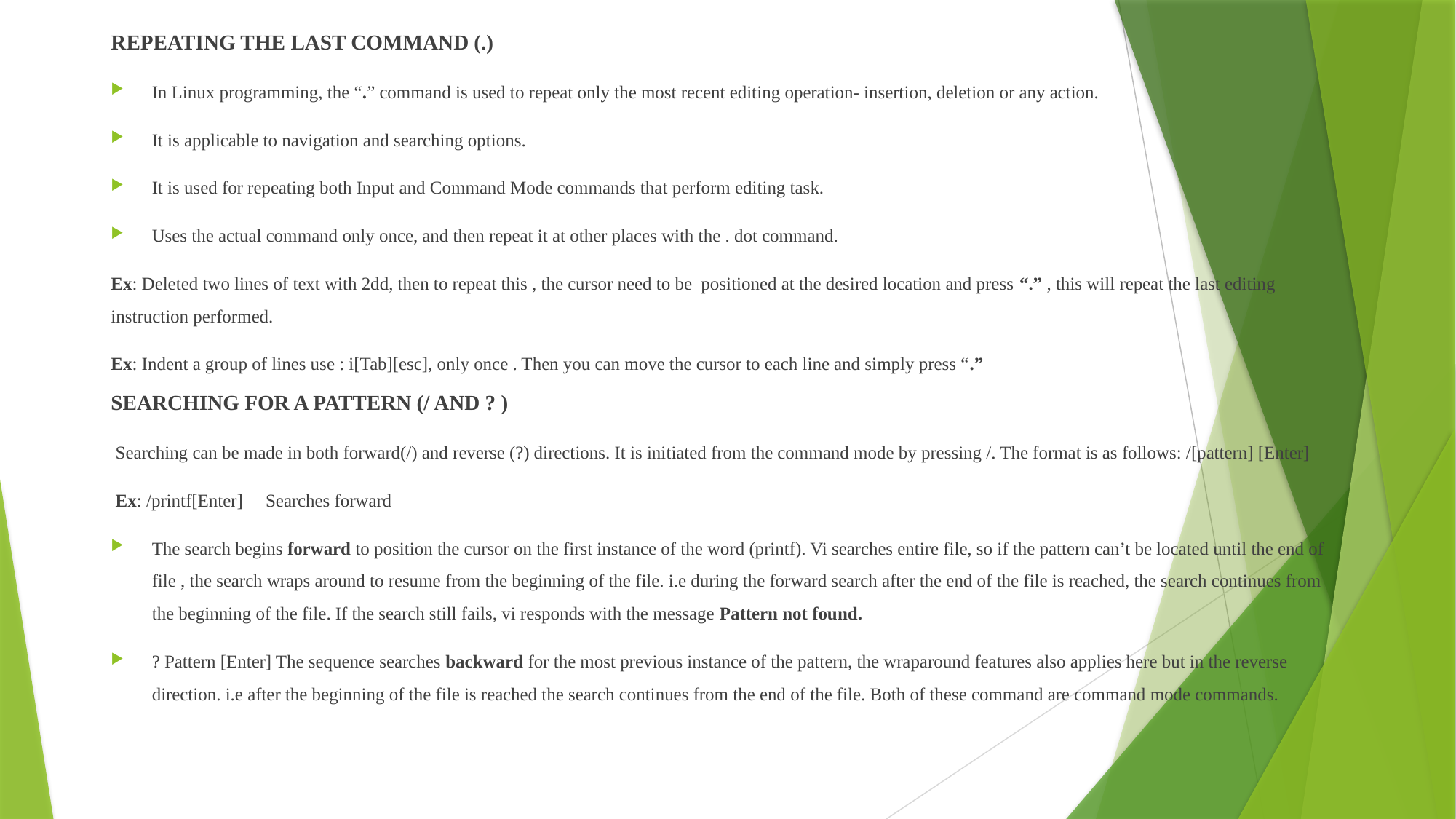

REPEATING THE LAST COMMAND (.)
In Linux programming, the “.” command is used to repeat only the most recent editing operation- insertion, deletion or any action.
It is applicable to navigation and searching options.
It is used for repeating both Input and Command Mode commands that perform editing task.
Uses the actual command only once, and then repeat it at other places with the . dot command.
Ex: Deleted two lines of text with 2dd, then to repeat this , the cursor need to be  positioned at the desired location and press “.” , this will repeat the last editing instruction performed.
Ex: Indent a group of lines use : i[Tab][esc], only once . Then you can move the cursor to each line and simply press “.”
SEARCHING FOR A PATTERN (/ AND ? )
 Searching can be made in both forward(/) and reverse (?) directions. It is initiated from the command mode by pressing /. The format is as follows: /[pattern] [Enter]
 Ex: /printf[Enter]     Searches forward
The search begins forward to position the cursor on the first instance of the word (printf). Vi searches entire file, so if the pattern can’t be located until the end of file , the search wraps around to resume from the beginning of the file. i.e during the forward search after the end of the file is reached, the search continues from the beginning of the file. If the search still fails, vi responds with the message Pattern not found.
? Pattern [Enter] The sequence searches backward for the most previous instance of the pattern, the wraparound features also applies here but in the reverse direction. i.e after the beginning of the file is reached the search continues from the end of the file. Both of these command are command mode commands.